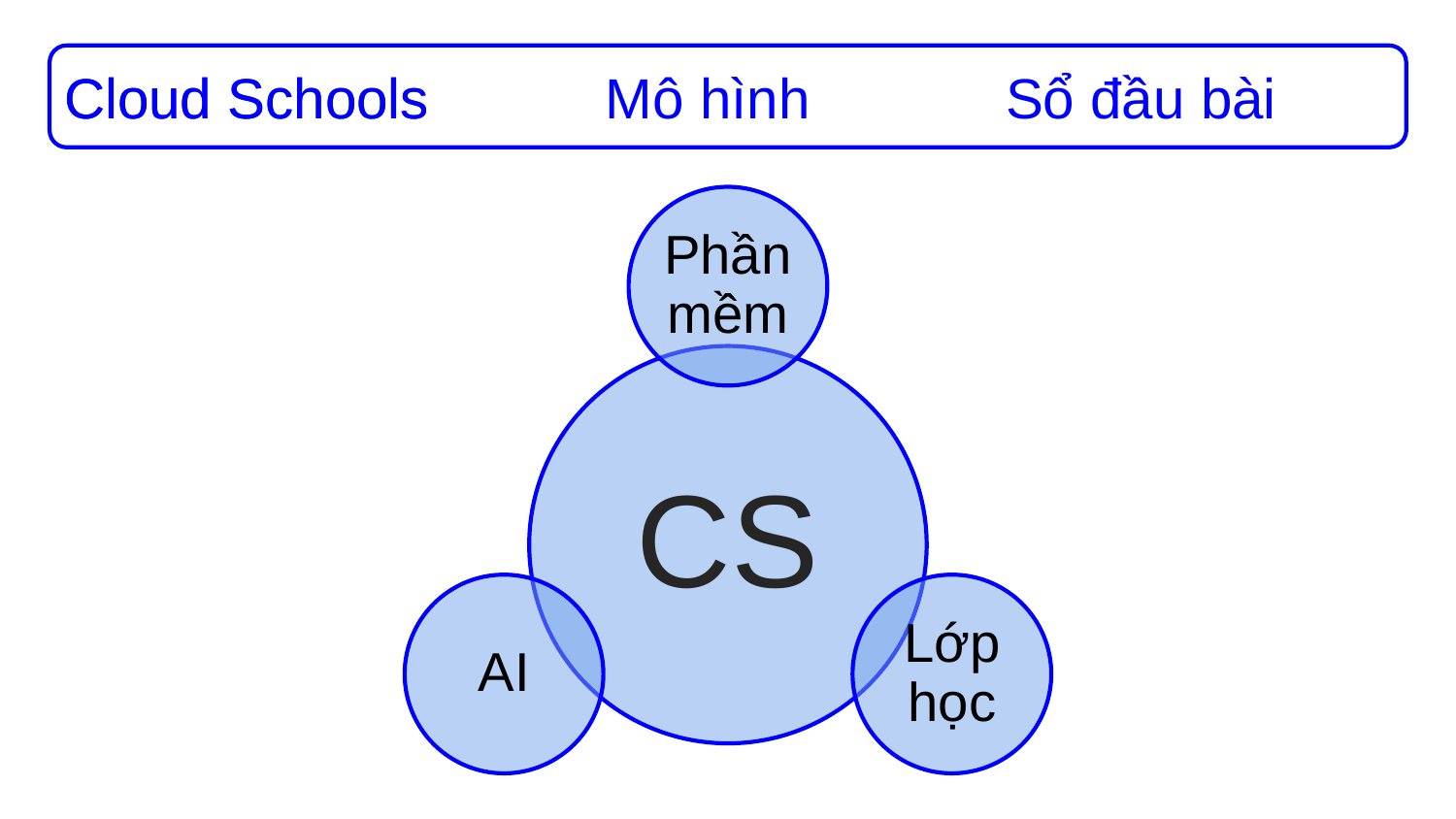

Cloud Schools
Cloud Schools
Sổ đầu bài
Mô hình
CS
Phần mềm
Lớp học
AI